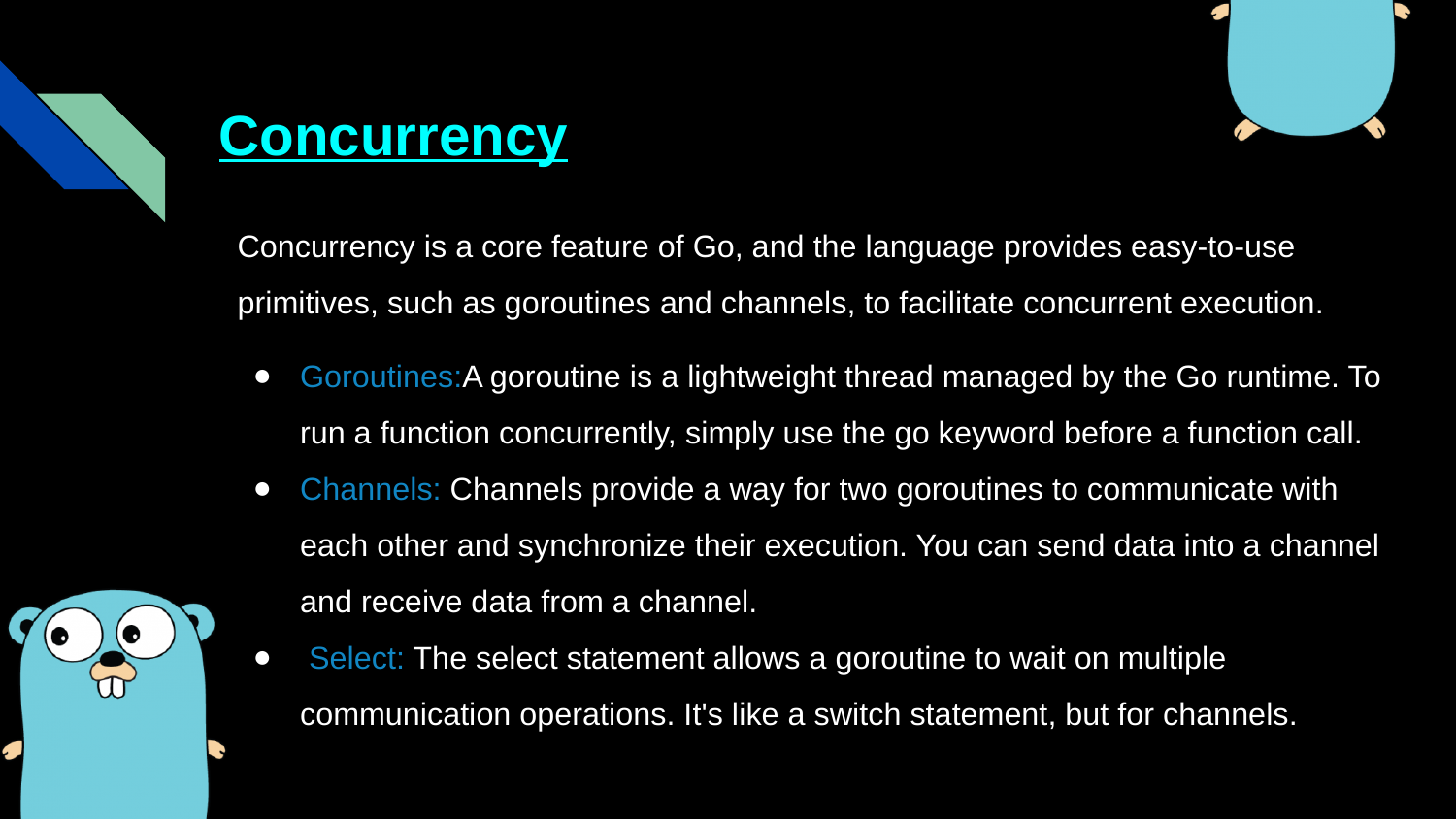

# Concurrency
Concurrency is a core feature of Go, and the language provides easy-to-use primitives, such as goroutines and channels, to facilitate concurrent execution.
Goroutines:A goroutine is a lightweight thread managed by the Go runtime. To run a function concurrently, simply use the go keyword before a function call.
Channels: Channels provide a way for two goroutines to communicate with each other and synchronize their execution. You can send data into a channel and receive data from a channel.
 Select: The select statement allows a goroutine to wait on multiple communication operations. It's like a switch statement, but for channels.